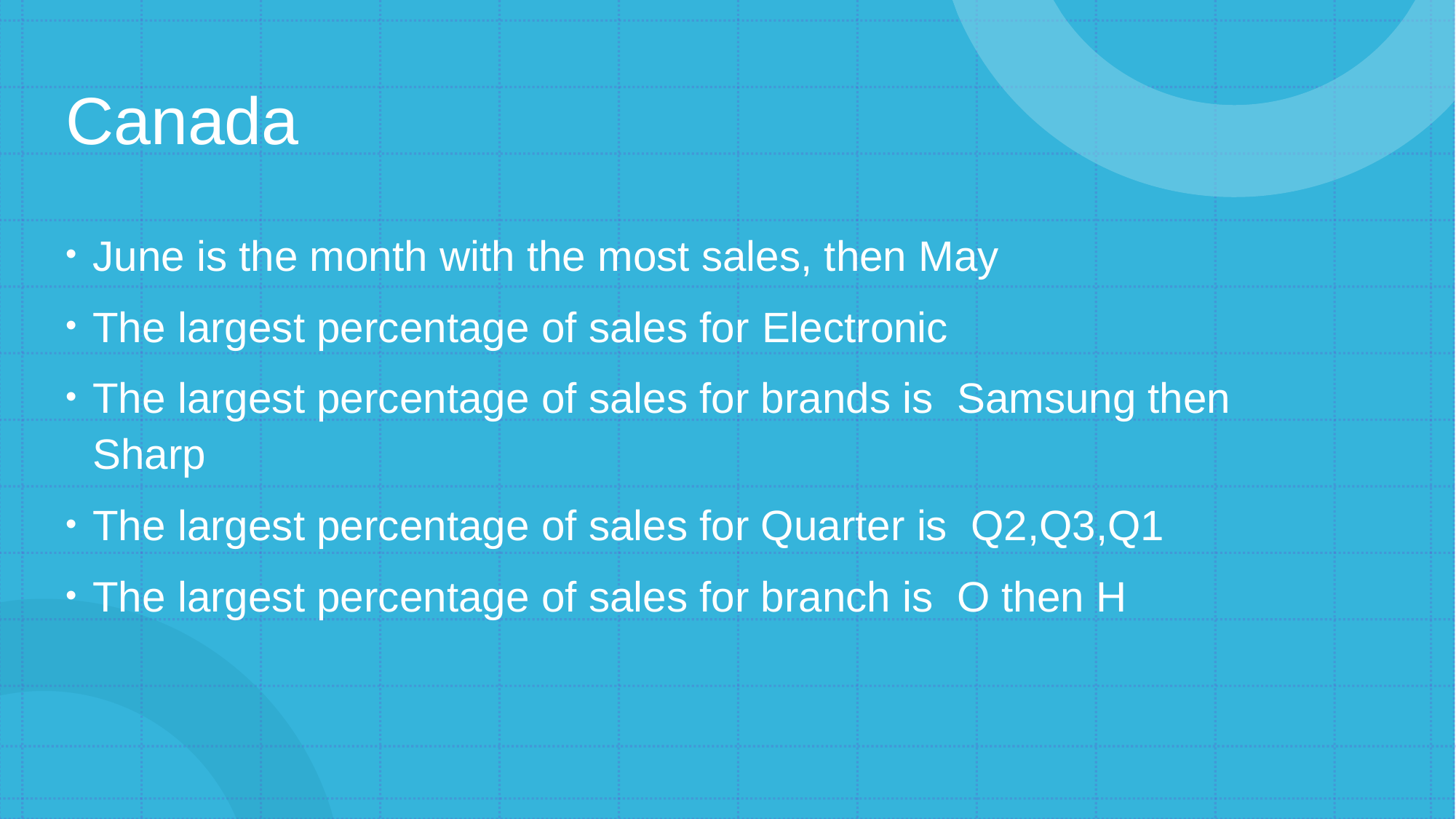

# Canada
June is the month with the most sales, then May
The largest percentage of sales for Electronic
The largest percentage of sales for brands is  Samsung then Sharp
The largest percentage of sales for Quarter is  Q2,Q3,Q1
The largest percentage of sales for branch is  O then H